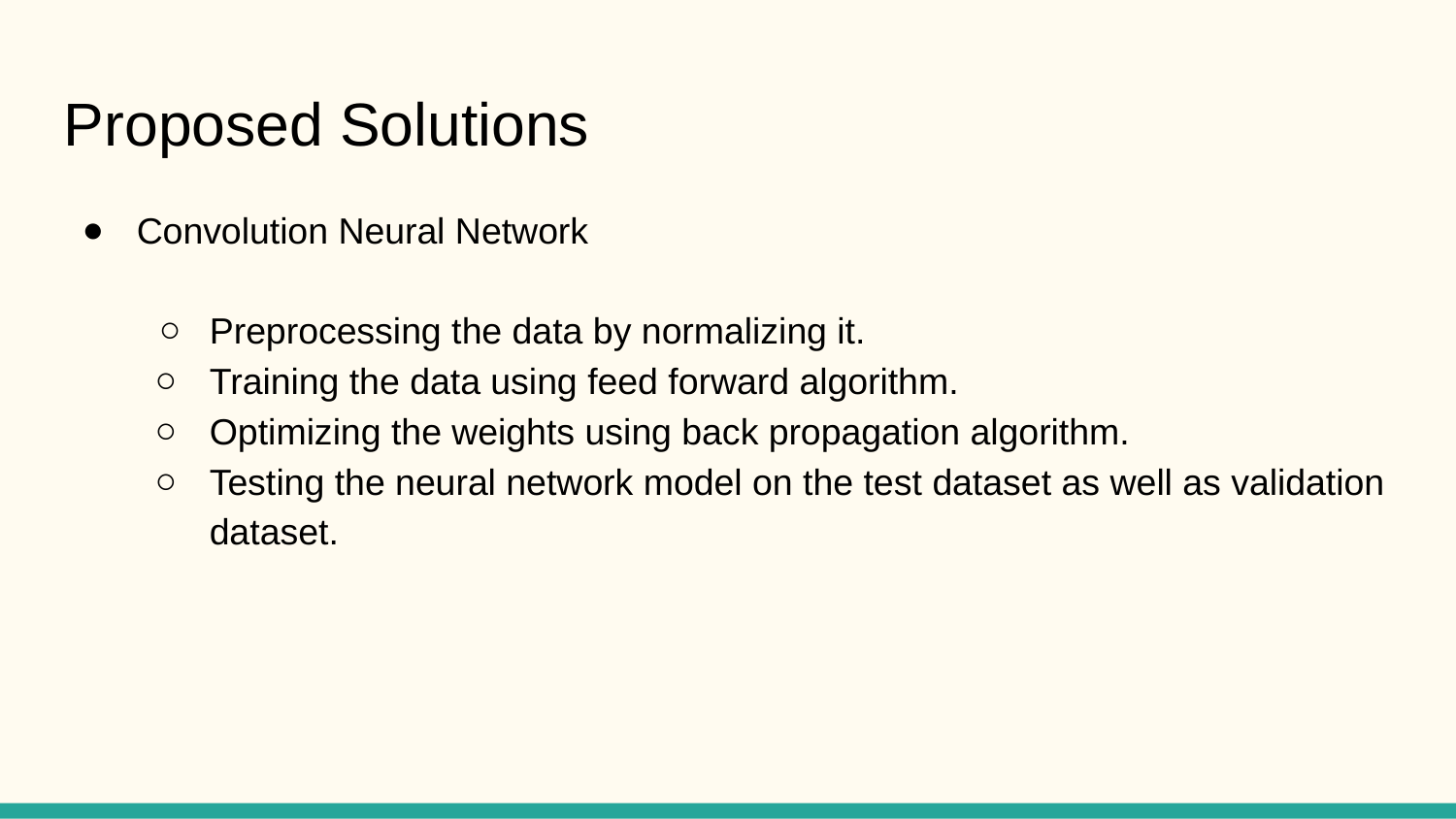

Proposed Solutions
Convolution Neural Network

Preprocessing the data by normalizing it.
Training the data using feed forward algorithm.
Optimizing the weights using back propagation algorithm.
Testing the neural network model on the test dataset as well as validation dataset.